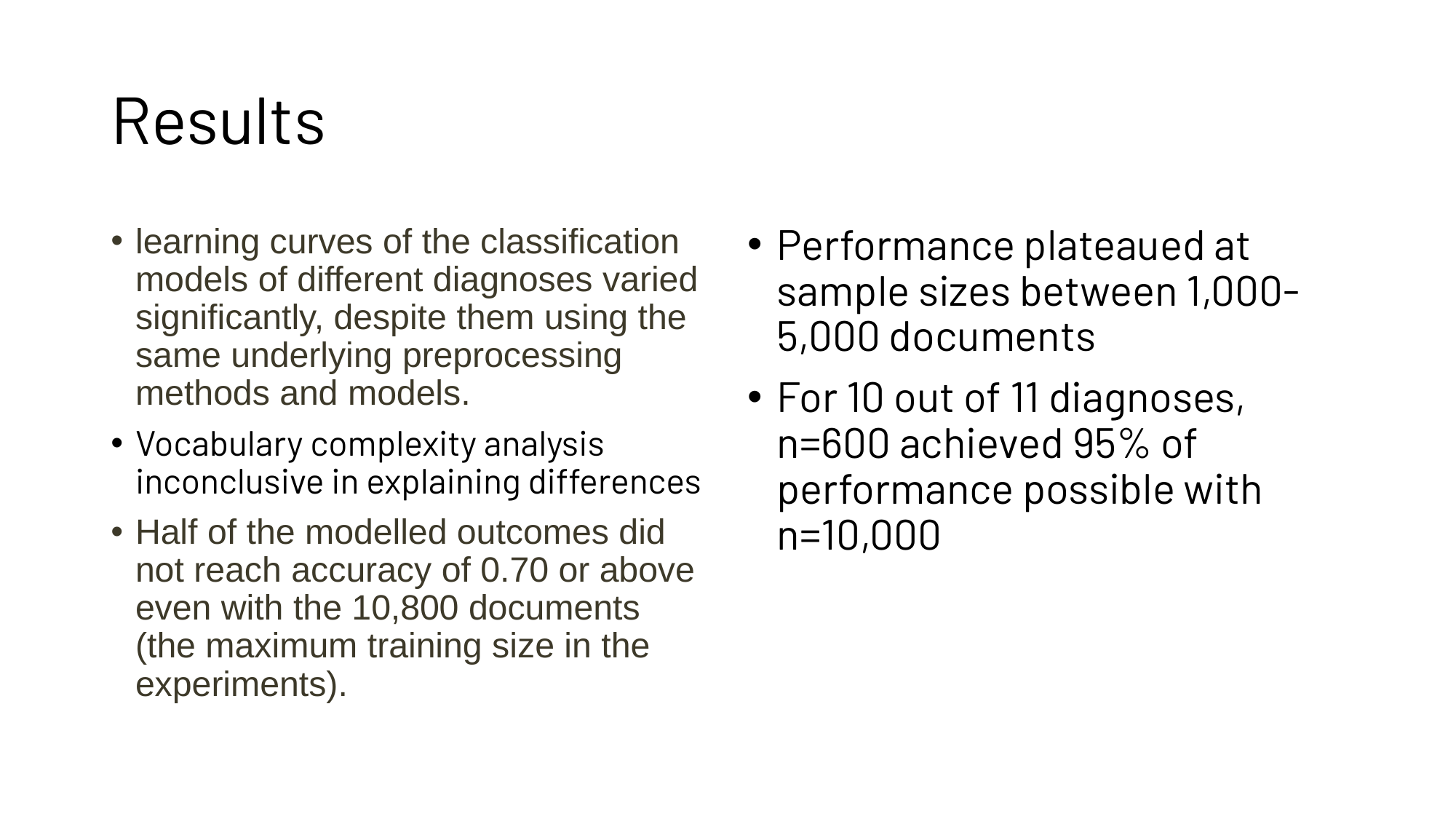

# Results
learning curves of the classification models of different diagnoses varied significantly, despite them using the same underlying preprocessing methods and models.
Vocabulary complexity analysis inconclusive in explaining differences
Half of the modelled outcomes did not reach accuracy of 0.70 or above even with the 10,800 documents (the maximum training size in the experiments).
Performance plateaued at sample sizes between 1,000-5,000 documents
For 10 out of 11 diagnoses, n=600 achieved 95% of performance possible with n=10,000